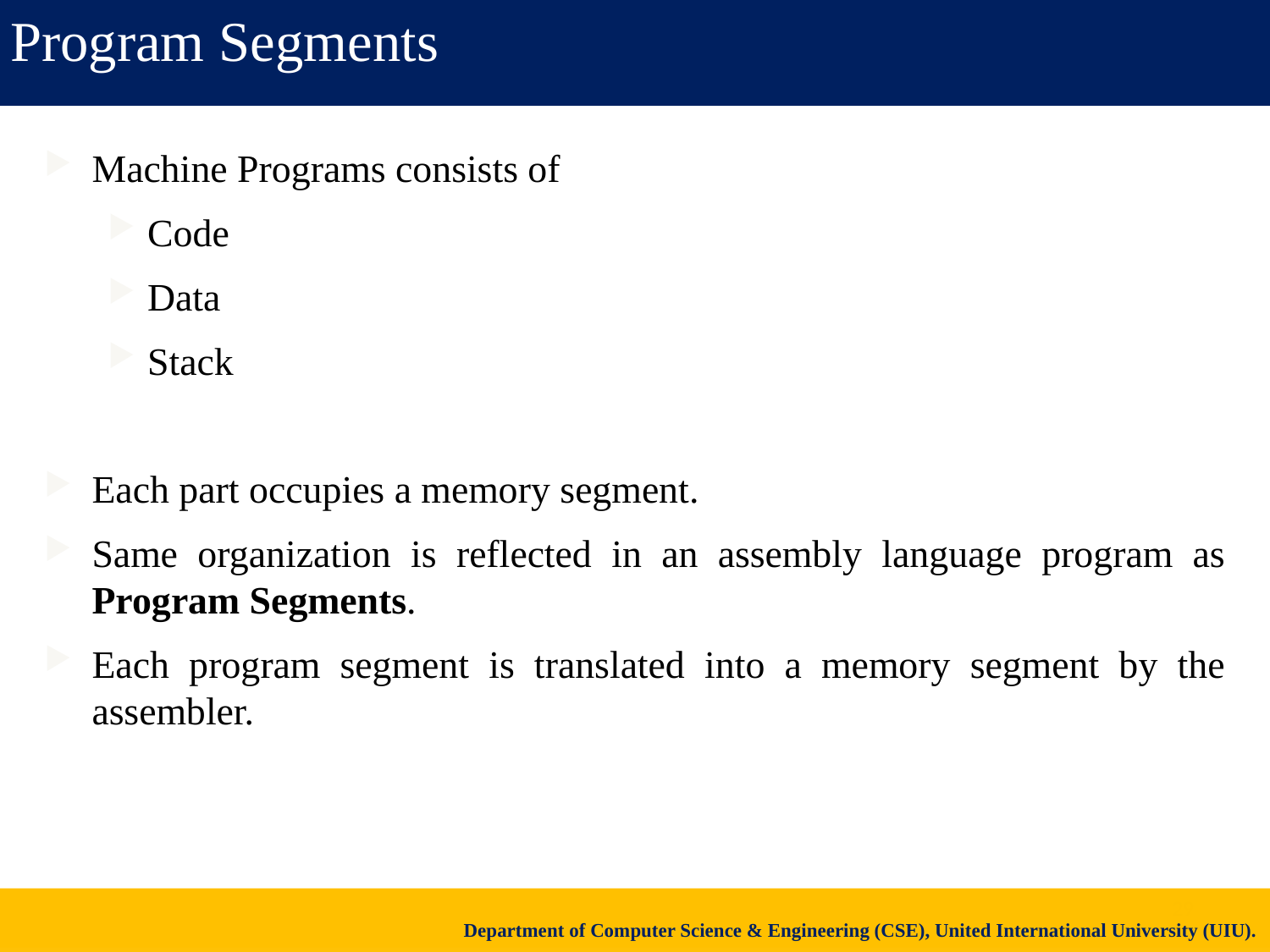

Program Segments
Machine Programs consists of
Code
Data
Stack

Each part occupies a memory segment.
Same organization is reflected in an assembly language program as Program Segments.
Each program segment is translated into a memory segment by the assembler.

29

Department of Computer Science & Engineering (CSE), United International University (UIU).